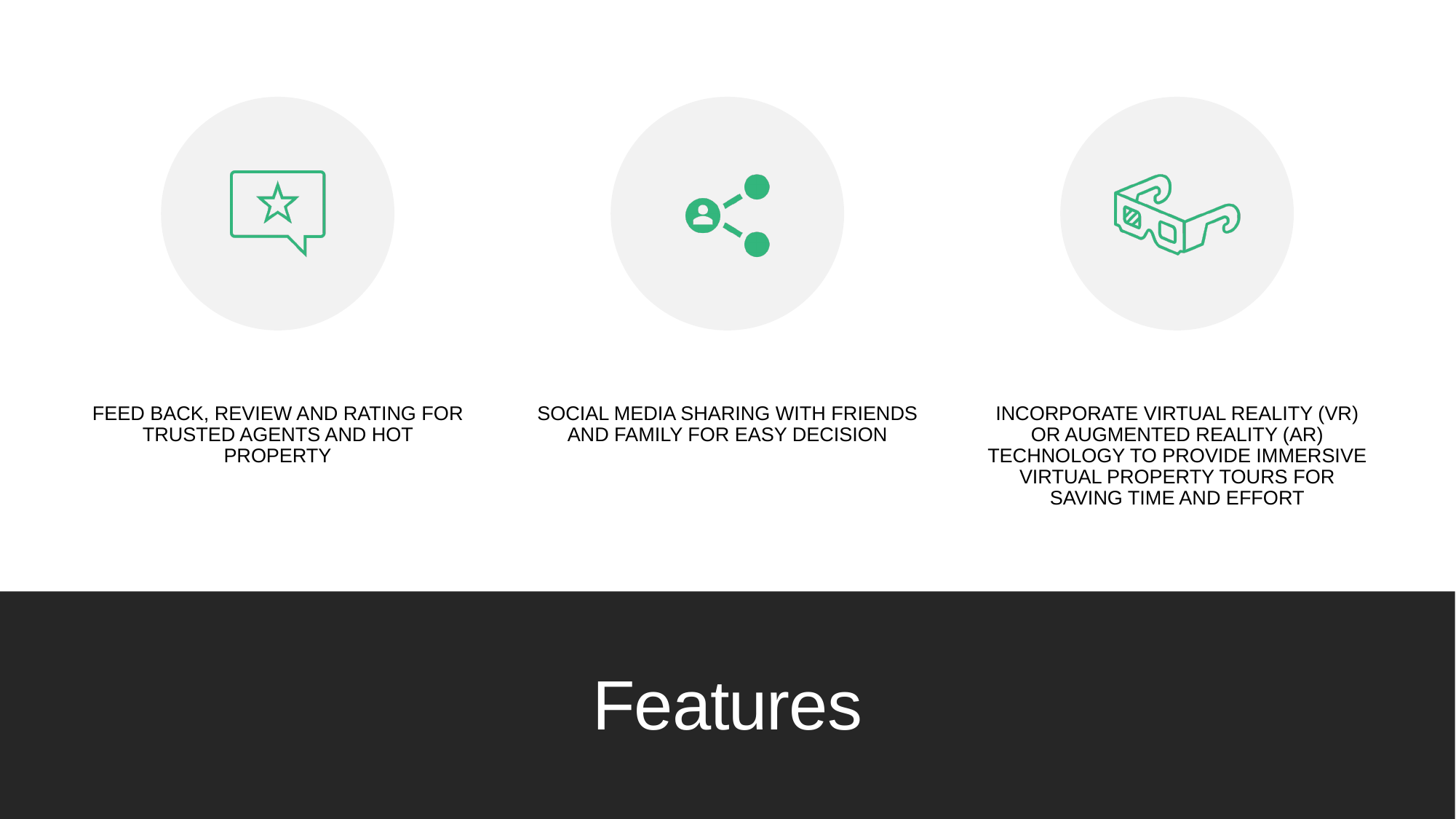

Feed back, Review and Rating for trusted agents and hot property
Social Media Sharing with friends and family for easy decision
Incorporate virtual reality (VR) or augmented reality (AR) technology to provide immersive virtual property tours for saving time and effort

# Features